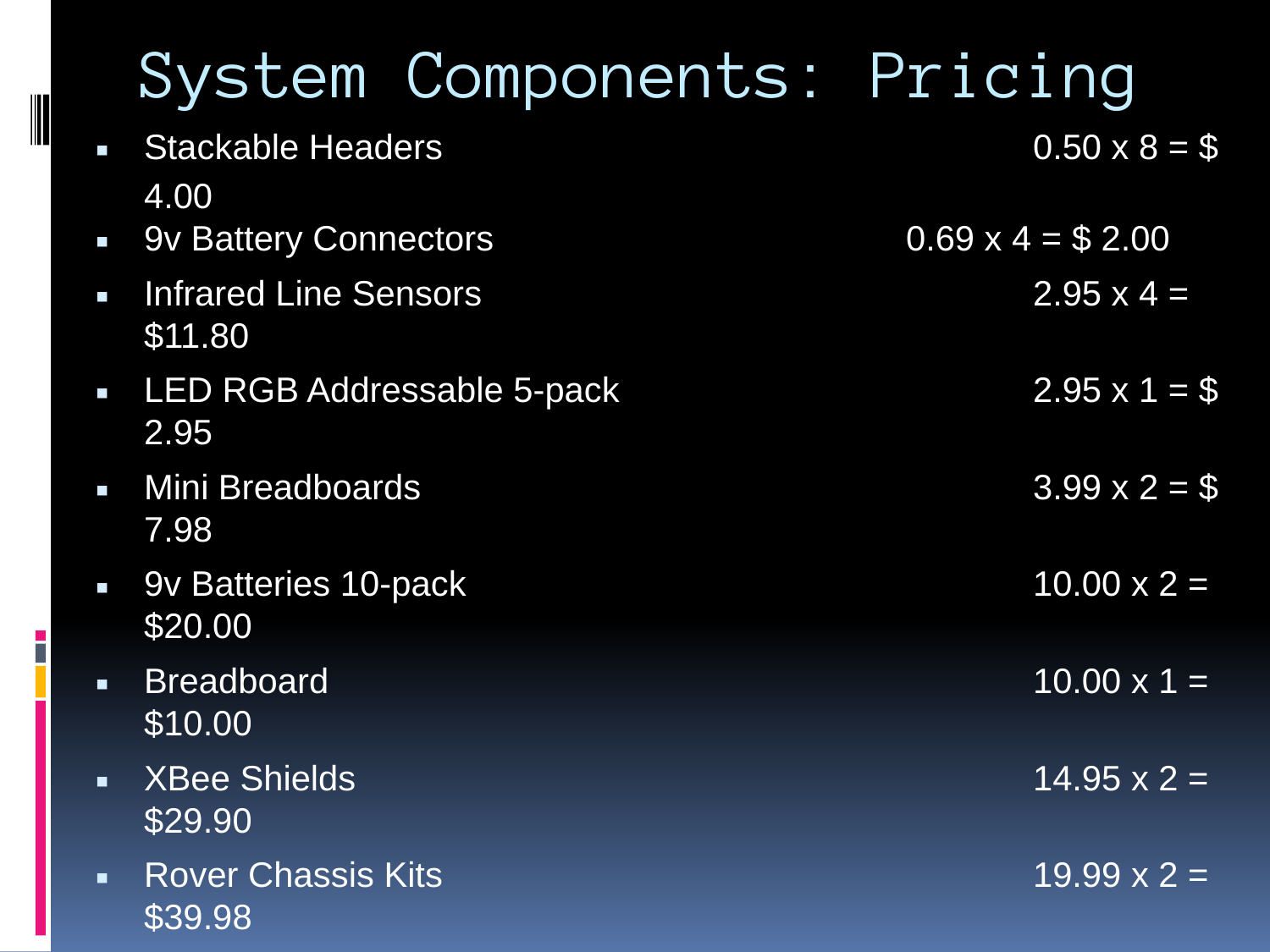

# System Components: Pricing
Stackable Headers					0.50 x 8 = $ 4.00
9v Battery Connectors				0.69 x 4 = $ 2.00
Infrared Line Sensors					2.95 x 4 = $11.80
LED RGB Addressable 5-pack				2.95 x 1 = $ 2.95
Mini Breadboards					3.99 x 2 = $ 7.98
9v Batteries 10-pack					10.00 x 2 = $20.00
Breadboard						10.00 x 1 = $10.00
XBee Shields						14.95 x 2 = $29.90
Rover Chassis Kits					19.99 x 2 = $39.98
Arduino Motor Shields				19.95 x 2 = $39.90
XBee Explorer USB					24.95 x 1 = $24.95
XBee Series 1						24.95 x 3 = $74.85
Arduino MEGA 2560 Boards				45.95 x 2 = $91.90
Accelerometer + compass				14.95 x 1 = $14.95
Total (approximately):				$375.16